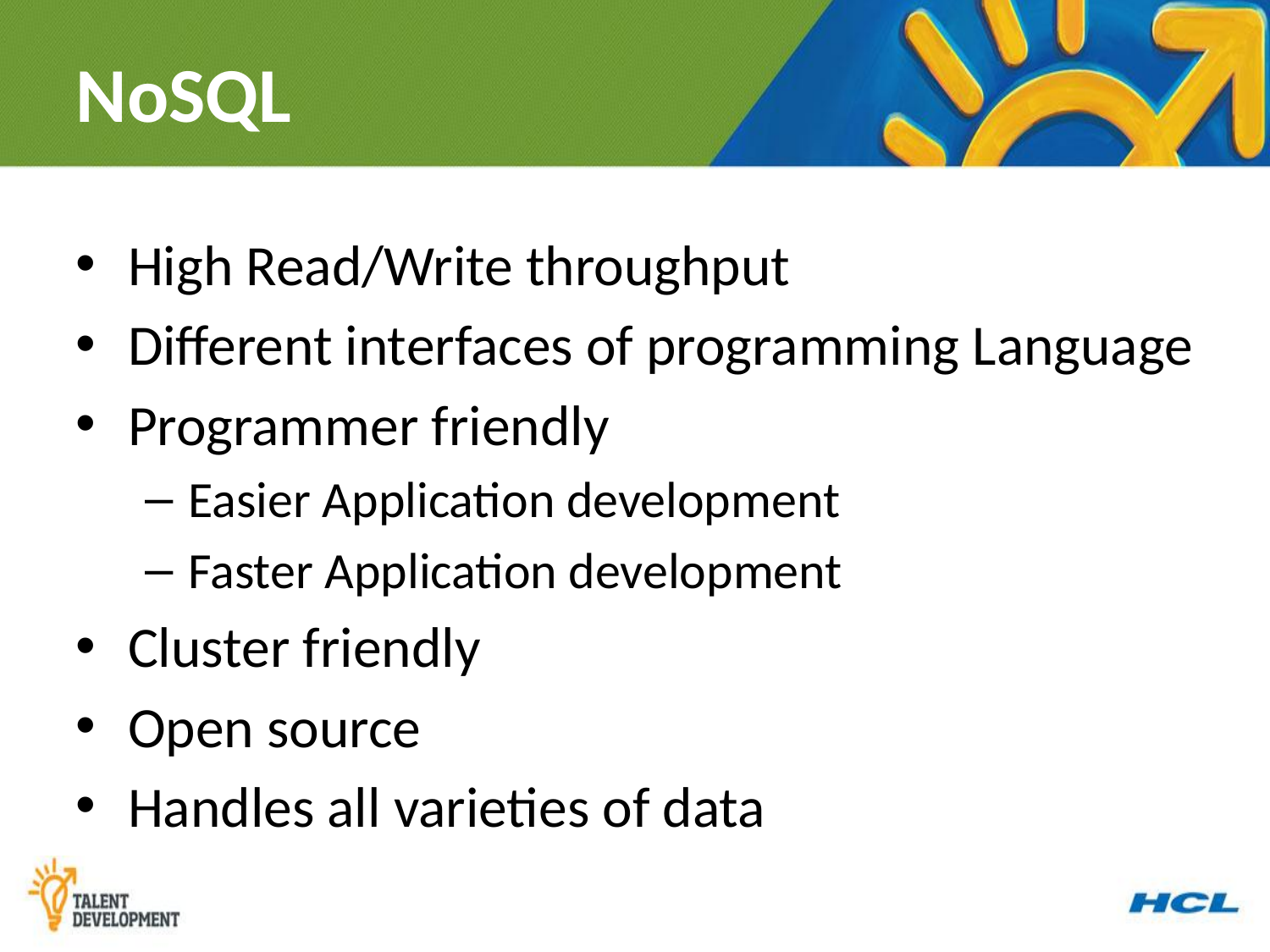

# NoSQL
High Read/Write throughput
Different interfaces of programming Language
Programmer friendly
Easier Application development
Faster Application development
Cluster friendly
Open source
Handles all varieties of data